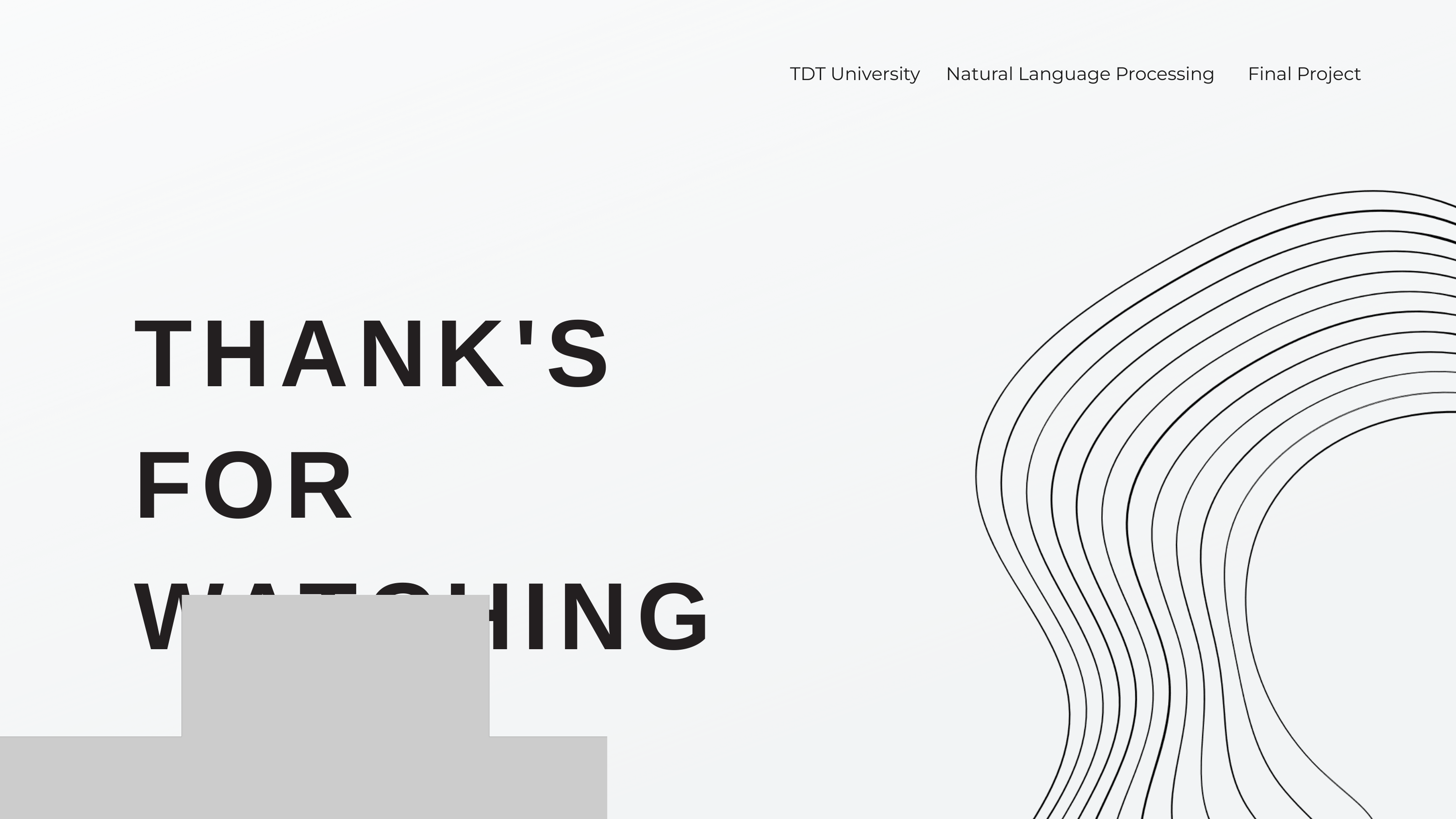

TDT University
Natural Language Processing
Final Project

THANK'S FOR WATCHING